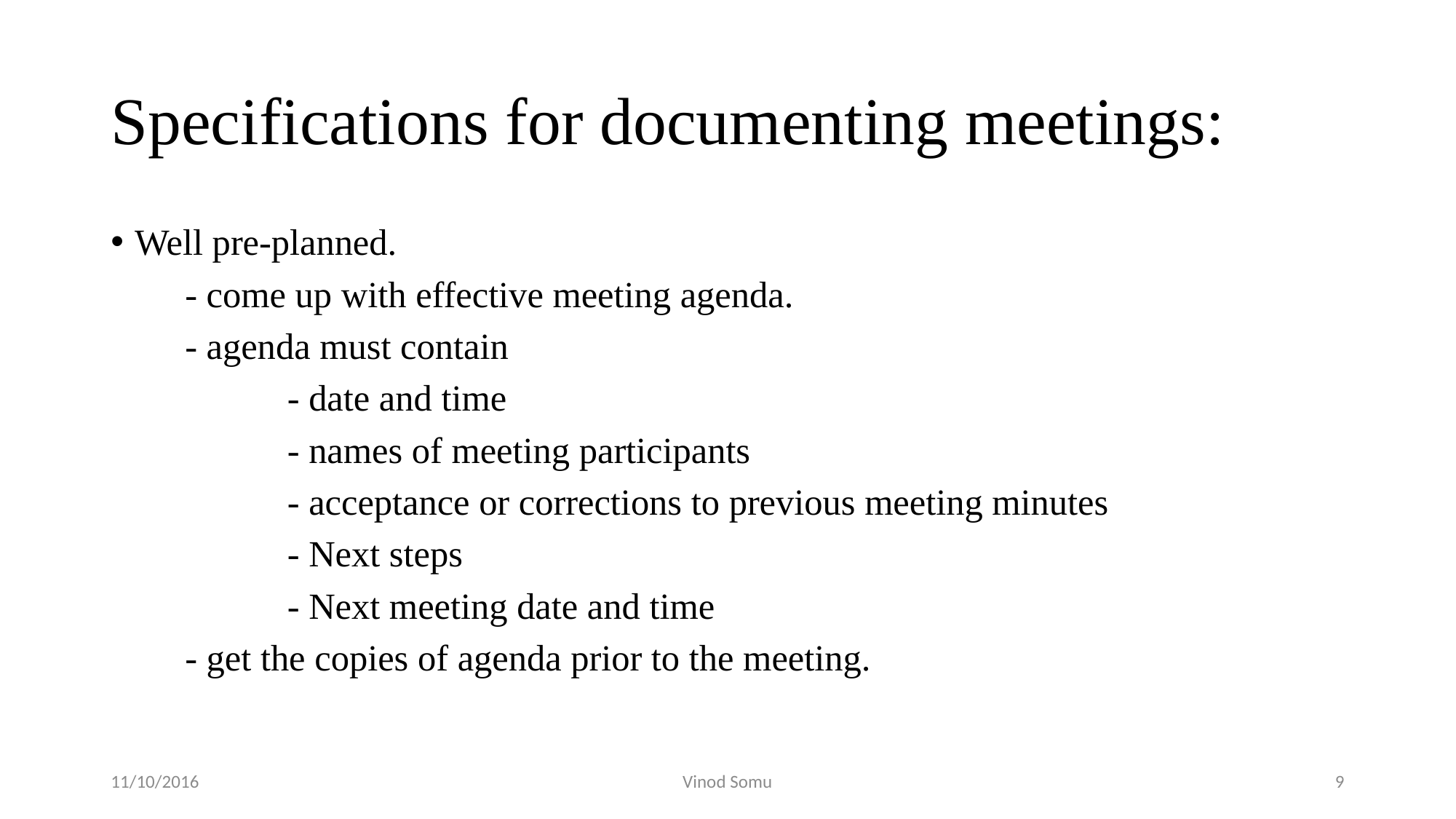

# Specifications for documenting meetings:
Well pre-planned.
        - come up with effective meeting agenda.
        - agenda must contain
                   - date and time
                   - names of meeting participants
                   - acceptance or corrections to previous meeting minutes
                   - Next steps
                   - Next meeting date and time
        - get the copies of agenda prior to the meeting.

11/10/2016
Vinod Somu
9